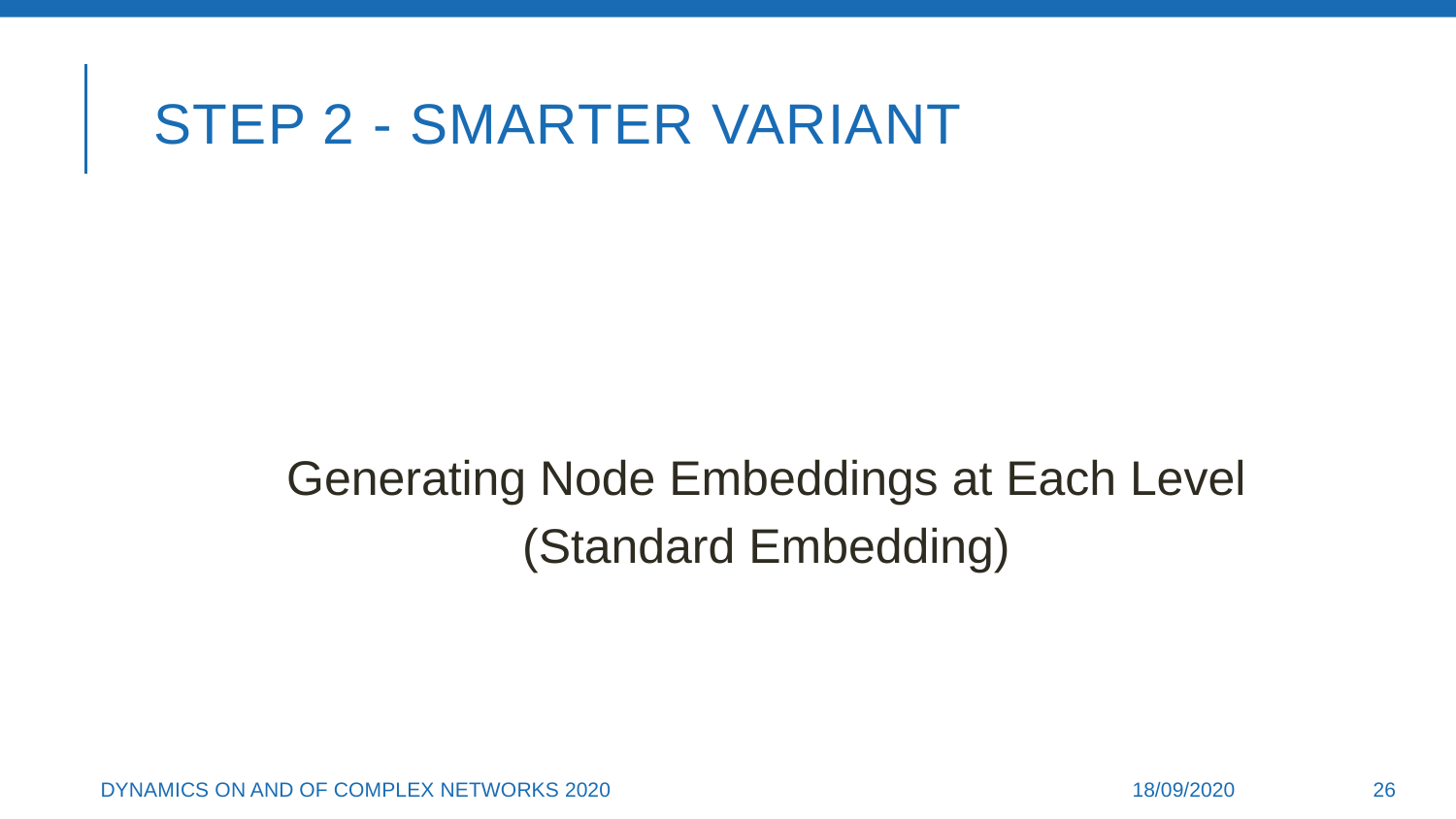

# Step 2 - smarter variant

Generating Node Embeddings at Each Level
(Standard Embedding)
Ignoring the inter-community edges
Dynamics On and Of Complex Networks 2020
18/09/2020
26